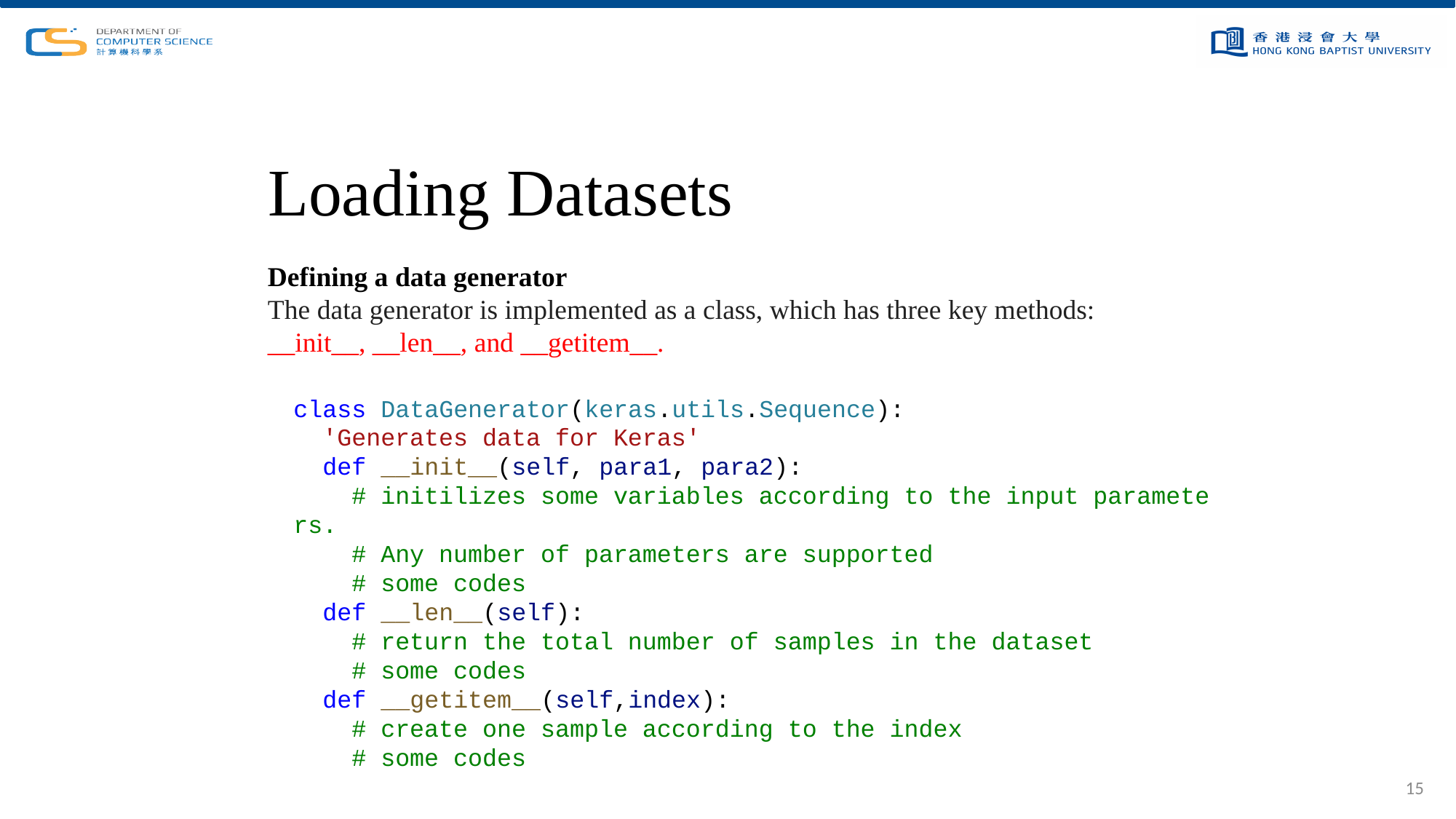

# Loading Datasets
Defining a data generator
The data generator is implemented as a class, which has three key methods:
__init__, __len__, and __getitem__.
class DataGenerator(keras.utils.Sequence):
  'Generates data for Keras'
  def __init__(self, para1, para2):
    # initilizes some variables according to the input parameters.
    # Any number of parameters are supported
    # some codes
  def __len__(self):
    # return the total number of samples in the dataset
    # some codes
  def __getitem__(self,index):
    # create one sample according to the index
    # some codes
15